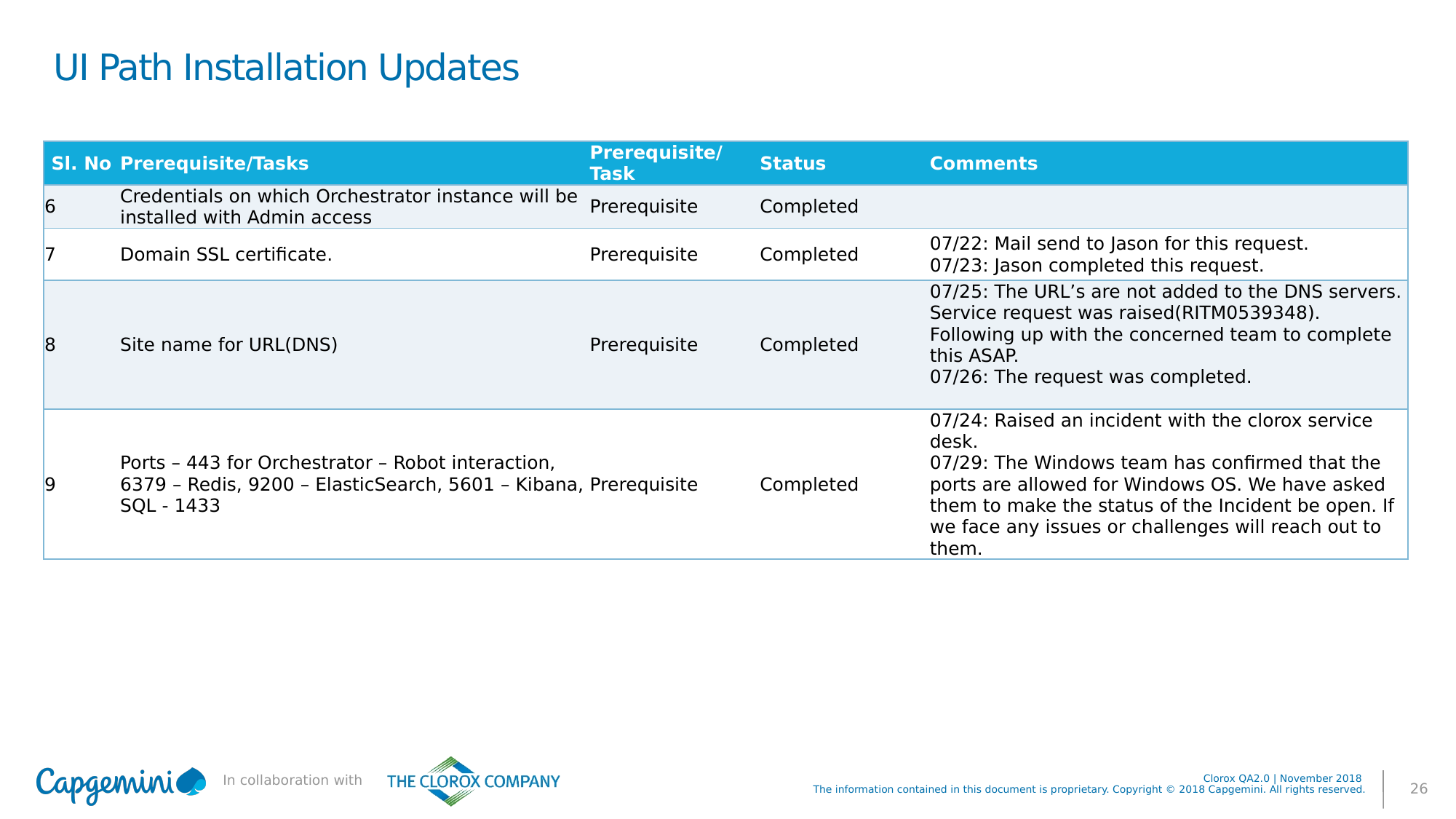

# UI Path Installation Updates
| Sl. No | Prerequisite/Tasks | Prerequisite/Task | Status | Comments |
| --- | --- | --- | --- | --- |
| 6 | Credentials on which Orchestrator instance will be installed with Admin access | Prerequisite | Completed |  |
| 7 | Domain SSL certificate. | Prerequisite | Completed | 07/22: Mail send to Jason for this request. 07/23: Jason completed this request. |
| 8 | Site name for URL(DNS) | Prerequisite | Completed | 07/25: The URL’s are not added to the DNS servers. Service request was raised(RITM0539348). Following up with the concerned team to complete this ASAP. 07/26: The request was completed. |
| 9 | Ports – 443 for Orchestrator – Robot interaction, 6379 – Redis, 9200 – ElasticSearch, 5601 – Kibana, SQL - 1433 | Prerequisite | Completed | 07/24: Raised an incident with the clorox service desk. 07/29: The Windows team has confirmed that the ports are allowed for Windows OS. We have asked them to make the status of the Incident be open. If we face any issues or challenges will reach out to them. |